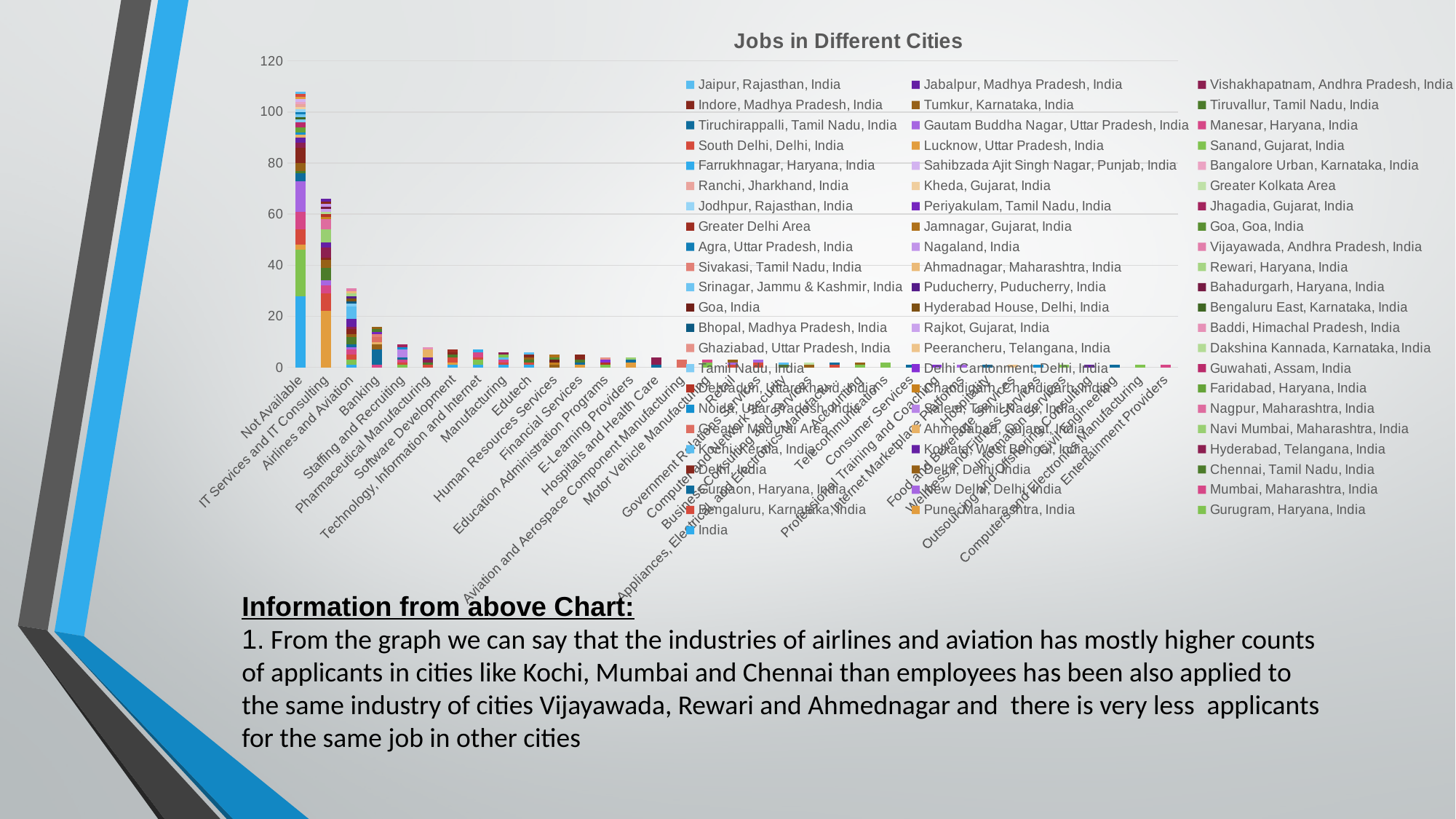

### Chart: Jobs in Different Cities

| Category | India | Gurugram, Haryana, India | Pune, Maharashtra, India | Bengaluru, Karnataka, India | Mumbai, Maharashtra, India | New Delhi, Delhi, India | Gurgaon, Haryana, India | Chennai, Tamil Nadu, India | Delhi, Delhi, India | Delhi, India | Hyderabad, Telangana, India | Kolkata, West Bengal, India | Kochi, Kerala, India | Navi Mumbai, Maharashtra, India | Ahmedabad, Gujarat, India | Greater Madurai Area | Nagpur, Maharashtra, India | Salem, Tamil Nadu, India | Noida, Uttar Pradesh, India | Faridabad, Haryana, India | Chandigarh, Chandigarh, India | Dehradun, Uttarakhand, India | Guwahati, Assam, India | Delhi Cantonment, Delhi, India | Tamil Nadu, India | Dakshina Kannada, Karnataka, India | Peerancheru, Telangana, India | Ghaziabad, Uttar Pradesh, India | Baddi, Himachal Pradesh, India | Rajkot, Gujarat, India | Bhopal, Madhya Pradesh, India | Bengaluru East, Karnataka, India | Hyderabad House, Delhi, India | Goa, India | Bahadurgarh, Haryana, India | Puducherry, Puducherry, India | Srinagar, Jammu & Kashmir, India | Rewari, Haryana, India | Ahmadnagar, Maharashtra, India | Sivakasi, Tamil Nadu, India | Vijayawada, Andhra Pradesh, India | Nagaland, India | Agra, Uttar Pradesh, India | Goa, Goa, India | Jamnagar, Gujarat, India | Greater Delhi Area | Jhagadia, Gujarat, India | Periyakulam, Tamil Nadu, India | Jodhpur, Rajasthan, India | Greater Kolkata Area | Kheda, Gujarat, India | Ranchi, Jharkhand, India | Bangalore Urban, Karnataka, India | Sahibzada Ajit Singh Nagar, Punjab, India | Farrukhnagar, Haryana, India | Sanand, Gujarat, India | Lucknow, Uttar Pradesh, India | South Delhi, Delhi, India | Manesar, Haryana, India | Gautam Buddha Nagar, Uttar Pradesh, India | Tiruchirappalli, Tamil Nadu, India | Tiruvallur, Tamil Nadu, India | Tumkur, Karnataka, India | Indore, Madhya Pradesh, India | Vishakhapatnam, Andhra Pradesh, India | Jabalpur, Madhya Pradesh, India | Jaipur, Rajasthan, India |
|---|---|---|---|---|---|---|---|---|---|---|---|---|---|---|---|---|---|---|---|---|---|---|---|---|---|---|---|---|---|---|---|---|---|---|---|---|---|---|---|---|---|---|---|---|---|---|---|---|---|---|---|---|---|---|---|---|---|---|---|---|---|---|---|---|---|---|---|
| Not Available | 28.0 | 18.0 | 2.0 | 6.0 | 7.0 | 12.0 | 3.0 | 1.0 | 3.0 | 6.0 | 2.0 | 2.0 | None | None | 1.0 | None | None | None | 1.0 | 2.0 | None | None | 2.0 | None | 1.0 | None | None | None | None | None | None | 1.0 | None | None | None | None | 1.0 | None | None | None | None | None | 1.0 | None | None | None | None | None | 1.0 | None | 1.0 | 1.0 | 1.0 | 1.0 | None | None | 1.0 | 1.0 | None | None | None | None | None | None | None | None | 1.0 |
| IT Services and IT Consulting | None | None | 22.0 | 7.0 | 3.0 | 2.0 | None | 5.0 | 3.0 | 1.0 | 4.0 | 2.0 | None | 5.0 | None | None | 4.0 | None | None | None | 1.0 | 1.0 | None | None | None | 1.0 | None | None | None | 1.0 | None | None | None | None | 1.0 | None | None | None | None | None | None | 1.0 | None | None | None | None | None | None | None | None | None | None | None | None | None | None | None | None | None | None | None | None | None | 1.0 | None | 1.0 | None |
| Airlines and Aviation | 1.0 | 2.0 | None | 2.0 | 2.0 | 1.0 | 1.0 | 3.0 | 1.0 | 2.0 | 1.0 | 3.0 | 5.0 | None | None | None | None | None | None | None | None | None | None | None | 1.0 | None | None | None | None | None | 1.0 | None | 1.0 | None | None | 1.0 | None | 1.0 | 1.0 | None | 1.0 | None | None | None | None | None | None | None | None | None | None | None | None | None | None | None | None | None | None | None | None | None | None | None | None | None | None |
| Banking | None | None | None | None | 1.0 | None | 6.0 | None | 2.0 | None | None | None | None | None | 1.0 | 2.0 | None | None | None | None | None | None | None | None | None | None | None | None | None | None | None | None | None | None | None | None | None | None | None | 1.0 | None | None | None | None | None | None | None | 1.0 | None | None | None | None | None | None | None | None | None | None | None | None | None | 1.0 | 1.0 | None | None | None | None |
| Staffing and Recruiting | None | 1.0 | None | 1.0 | 1.0 | None | 1.0 | None | None | None | None | None | None | None | None | None | None | 3.0 | 1.0 | None | None | None | None | None | None | None | None | None | None | None | None | None | None | None | None | None | None | None | None | None | None | None | None | None | None | None | 1.0 | None | None | None | None | None | None | None | None | None | None | None | None | None | None | None | None | None | None | None | None |
| Pharmaceutical Manufacturing | None | None | None | 1.0 | None | None | None | 1.0 | None | None | 1.0 | 1.0 | None | None | 3.0 | None | None | None | None | None | None | None | None | None | None | None | None | None | 1.0 | None | None | None | None | None | None | None | None | None | None | None | None | None | None | None | None | None | None | None | None | None | None | None | None | None | None | None | None | None | None | None | None | None | None | None | None | None | None |
| Software Development | 1.0 | None | 1.0 | 2.0 | None | None | None | 1.0 | None | 1.0 | None | None | None | None | None | None | None | None | None | None | None | None | None | None | None | None | None | None | None | None | None | None | None | None | None | None | None | None | None | None | None | None | None | None | None | 1.0 | None | None | None | None | None | None | None | None | None | None | None | None | None | None | None | None | None | None | None | None | None |
|  Technology, Information and Internet | 1.0 | 2.0 | None | 1.0 | 2.0 | None | None | None | None | None | None | None | None | None | None | None | None | None | None | None | None | None | None | None | None | None | None | None | None | None | None | None | None | None | None | None | None | None | None | None | None | None | None | None | None | None | None | None | None | None | None | None | None | None | 1.0 | None | None | None | None | None | None | None | None | None | None | None | None |
| Manufacturing | 1.0 | None | None | 1.0 | 1.0 | None | None | None | None | None | None | None | 1.0 | None | None | None | None | None | None | None | None | None | None | None | None | None | None | None | None | None | None | None | None | None | None | None | None | None | None | None | None | None | None | None | None | None | None | None | None | None | None | None | None | None | None | 1.0 | None | None | None | None | None | None | None | None | 1.0 | None | None |
| Edutech | 1.0 | None | None | 1.0 | None | None | None | 1.0 | 1.0 | 1.0 | None | None | 1.0 | None | None | None | None | None | None | None | None | None | None | None | None | None | None | None | None | None | None | None | None | None | None | None | None | None | None | None | None | None | None | None | None | None | None | None | None | None | None | None | None | None | None | None | None | None | None | None | None | None | None | None | None | None | None |
| Human Resources Services | None | None | None | None | None | None | None | None | 1.0 | None | None | None | None | None | None | None | None | None | None | None | 1.0 | None | None | None | None | None | None | None | None | None | None | None | None | 1.0 | None | None | None | None | None | None | None | None | None | 1.0 | 1.0 | None | None | None | None | None | None | None | None | None | None | None | None | None | None | None | None | None | None | None | None | None | None |
| Financial Services | None | None | 1.0 | None | None | None | 1.0 | 1.0 | None | 2.0 | None | None | None | None | None | None | None | None | None | None | None | None | None | None | None | None | None | None | None | None | None | None | None | None | None | None | None | None | None | None | None | None | None | None | None | None | None | None | None | None | None | None | None | None | None | None | None | None | None | None | None | None | None | None | None | None | None |
| Education Administration Programs | None | 1.0 | None | None | None | None | None | None | None | None | None | None | None | None | None | None | None | None | None | None | None | 1.0 | None | 1.0 | None | None | None | 1.0 | None | None | None | None | None | None | None | None | None | None | None | None | None | None | None | None | None | None | None | None | None | None | None | None | None | None | None | None | None | None | None | None | None | None | None | None | None | None | None |
| E-Learning Providers | None | None | 2.0 | None | None | None | 1.0 | None | None | None | None | None | None | 1.0 | None | None | None | None | None | None | None | None | None | None | None | None | None | None | None | None | None | None | None | None | None | None | None | None | None | None | None | None | None | None | None | None | None | None | None | None | None | None | None | None | None | None | None | None | None | None | None | None | None | None | None | None | None |
| Hospitals and Health Care | None | None | None | None | None | None | 1.0 | None | None | None | 3.0 | None | None | None | None | None | None | None | None | None | None | None | None | None | None | None | None | None | None | None | None | None | None | None | None | None | None | None | None | None | None | None | None | None | None | None | None | None | None | None | None | None | None | None | None | None | None | None | None | None | None | None | None | None | None | None | None |
| Aviation and Aerospace Component Manufacturing | None | None | None | None | None | None | None | None | None | None | None | None | None | None | None | 3.0 | None | None | None | None | None | None | None | None | None | None | None | None | None | None | None | None | None | None | None | None | None | None | None | None | None | None | None | None | None | None | None | None | None | None | None | None | None | None | None | None | None | None | None | None | None | None | None | None | None | None | None |
| Motor Vehicle Manufacturing | None | 2.0 | None | None | None | None | None | None | None | None | None | None | None | None | None | None | None | None | None | None | None | None | None | None | None | None | None | None | None | None | None | None | None | None | None | None | None | None | None | None | None | None | None | None | None | None | None | None | None | None | None | None | None | None | None | None | None | None | 1.0 | None | None | None | None | None | None | None | None |
| Retail | None | None | None | 1.0 | None | 1.0 | None | None | 1.0 | None | None | None | None | None | None | None | None | None | None | None | None | None | None | None | None | None | None | None | None | None | None | None | None | None | None | None | None | None | None | None | None | None | None | None | None | None | None | None | None | None | None | None | None | None | None | None | None | None | None | None | None | None | None | None | None | None | None |
| Government Relations Services | None | None | None | 2.0 | None | 1.0 | None | None | None | None | None | None | None | None | None | None | None | None | None | None | None | None | None | None | None | None | None | None | None | None | None | None | None | None | None | None | None | None | None | None | None | None | None | None | None | None | None | None | None | None | None | None | None | None | None | None | None | None | None | None | None | None | None | None | None | None | None |
| Computer and Network Security | None | None | None | None | None | None | None | 1.0 | None | None | None | None | 1.0 | None | None | None | None | None | None | None | None | None | None | None | None | None | None | None | None | None | None | None | None | None | None | None | None | None | None | None | None | None | None | None | None | None | None | None | None | None | None | None | None | None | None | None | None | None | None | None | None | None | None | None | None | None | None |
| Business Consulting and Services | None | None | None | None | None | None | None | None | 1.0 | None | None | None | None | None | None | None | None | None | None | None | None | None | None | None | None | None | None | None | None | None | None | None | None | None | None | None | None | None | None | None | None | None | None | None | None | None | None | None | None | 1.0 | None | None | None | None | None | None | None | None | None | None | None | None | None | None | None | None | None |
|  Appliances, Electrical, and Electronics Manufacturing | None | None | None | 1.0 | None | None | 1.0 | None | None | None | None | None | None | None | None | None | None | None | None | None | None | None | None | None | None | None | None | None | None | None | None | None | None | None | None | None | None | None | None | None | None | None | None | None | None | None | None | None | None | None | None | None | None | None | None | None | None | None | None | None | None | None | None | None | None | None | None |
| Accounting | None | 1.0 | None | None | None | None | None | None | 1.0 | None | None | None | None | None | None | None | None | None | None | None | None | None | None | None | None | None | None | None | None | None | None | None | None | None | None | None | None | None | None | None | None | None | None | None | None | None | None | None | None | None | None | None | None | None | None | None | None | None | None | None | None | None | None | None | None | None | None |
| Telecommunications | None | 2.0 | None | None | None | None | None | None | None | None | None | None | None | None | None | None | None | None | None | None | None | None | None | None | None | None | None | None | None | None | None | None | None | None | None | None | None | None | None | None | None | None | None | None | None | None | None | None | None | None | None | None | None | None | None | None | None | None | None | None | None | None | None | None | None | None | None |
| Consumer Services | None | None | None | None | None | None | 1.0 | None | None | None | None | None | None | None | None | None | None | None | None | None | None | None | None | None | None | None | None | None | None | None | None | None | None | None | None | None | None | None | None | None | None | None | None | None | None | None | None | None | None | None | None | None | None | None | None | None | None | None | None | None | None | None | None | None | None | None | None |
| Professional Training and Coaching | None | None | None | None | None | None | None | None | None | None | None | None | None | None | None | None | None | None | None | None | None | None | None | 1.0 | None | None | None | None | None | None | None | None | None | None | None | None | None | None | None | None | None | None | None | None | None | None | None | None | None | None | None | None | None | None | None | None | None | None | None | None | None | None | None | None | None | None | None |
| Internet Marketplace Platforms | None | None | None | None | None | None | None | None | None | None | None | None | None | None | None | None | None | None | None | None | None | None | None | None | None | None | None | None | None | None | None | None | None | None | None | None | None | None | None | None | None | None | None | None | None | None | None | None | None | None | None | None | None | None | None | None | None | None | None | 1.0 | None | None | None | None | None | None | None |
| Hospitality | None | None | None | None | None | None | None | None | None | None | None | None | None | None | None | None | None | None | None | None | None | None | None | None | None | None | None | None | None | None | None | None | None | None | None | None | None | None | None | None | None | None | None | None | None | None | None | None | None | None | None | None | None | None | None | None | None | None | None | None | 1.0 | None | None | None | None | None | None |
| Food and Beverage Services | None | None | None | None | None | None | None | None | None | None | None | None | None | None | None | None | None | None | None | None | None | None | None | None | None | None | 1.0 | None | None | None | None | None | None | None | None | None | None | None | None | None | None | None | None | None | None | None | None | None | None | None | None | None | None | None | None | None | None | None | None | None | None | None | None | None | None | None | None |
| Wellness and Fitness Services | None | None | None | None | None | None | None | None | None | None | None | None | None | None | None | None | None | None | 1.0 | None | None | None | None | None | None | None | None | None | None | None | None | None | None | None | None | None | None | None | None | None | None | None | None | None | None | None | None | None | None | None | None | None | None | None | None | None | None | None | None | None | None | None | None | None | None | None | None |
| Information Services | None | 1.0 | None | None | None | None | None | None | None | None | None | None | None | None | None | None | None | None | None | None | None | None | None | None | None | None | None | None | None | None | None | None | None | None | None | None | None | None | None | None | None | None | None | None | None | None | None | None | None | None | None | None | None | None | None | None | None | None | None | None | None | None | None | None | None | None | None |
| Outsourcing and Offshoring Consulting | None | None | None | None | None | None | None | None | None | None | None | 1.0 | None | None | None | None | None | None | None | None | None | None | None | None | None | None | None | None | None | None | None | None | None | None | None | None | None | None | None | None | None | None | None | None | None | None | None | None | None | None | None | None | None | None | None | None | None | None | None | None | None | None | None | None | None | None | None |
| Civil Engineering | None | None | None | None | None | None | 1.0 | None | None | None | None | None | None | None | None | None | None | None | None | None | None | None | None | None | None | None | None | None | None | None | None | None | None | None | None | None | None | None | None | None | None | None | None | None | None | None | None | None | None | None | None | None | None | None | None | None | None | None | None | None | None | None | None | None | None | None | None |
| Computers and Electronics Manufacturing | None | 1.0 | None | None | None | None | None | None | None | None | None | None | None | None | None | None | None | None | None | None | None | None | None | None | None | None | None | None | None | None | None | None | None | None | None | None | None | None | None | None | None | None | None | None | None | None | None | None | None | None | None | None | None | None | None | None | None | None | None | None | None | None | None | None | None | None | None |
| Entertainment Providers | None | None | None | None | 1.0 | None | None | None | None | None | None | None | None | None | None | None | None | None | None | None | None | None | None | None | None | None | None | None | None | None | None | None | None | None | None | None | None | None | None | None | None | None | None | None | None | None | None | None | None | None | None | None | None | None | None | None | None | None | None | None | None | None | None | None | None | None | None |
Information from above Chart:
1. From the graph we can say that the industries of airlines and aviation has mostly higher counts of applicants in cities like Kochi, Mumbai and Chennai than employees has been also applied to the same industry of cities Vijayawada, Rewari and Ahmednagar and  there is very less  applicants for the same job in other cities